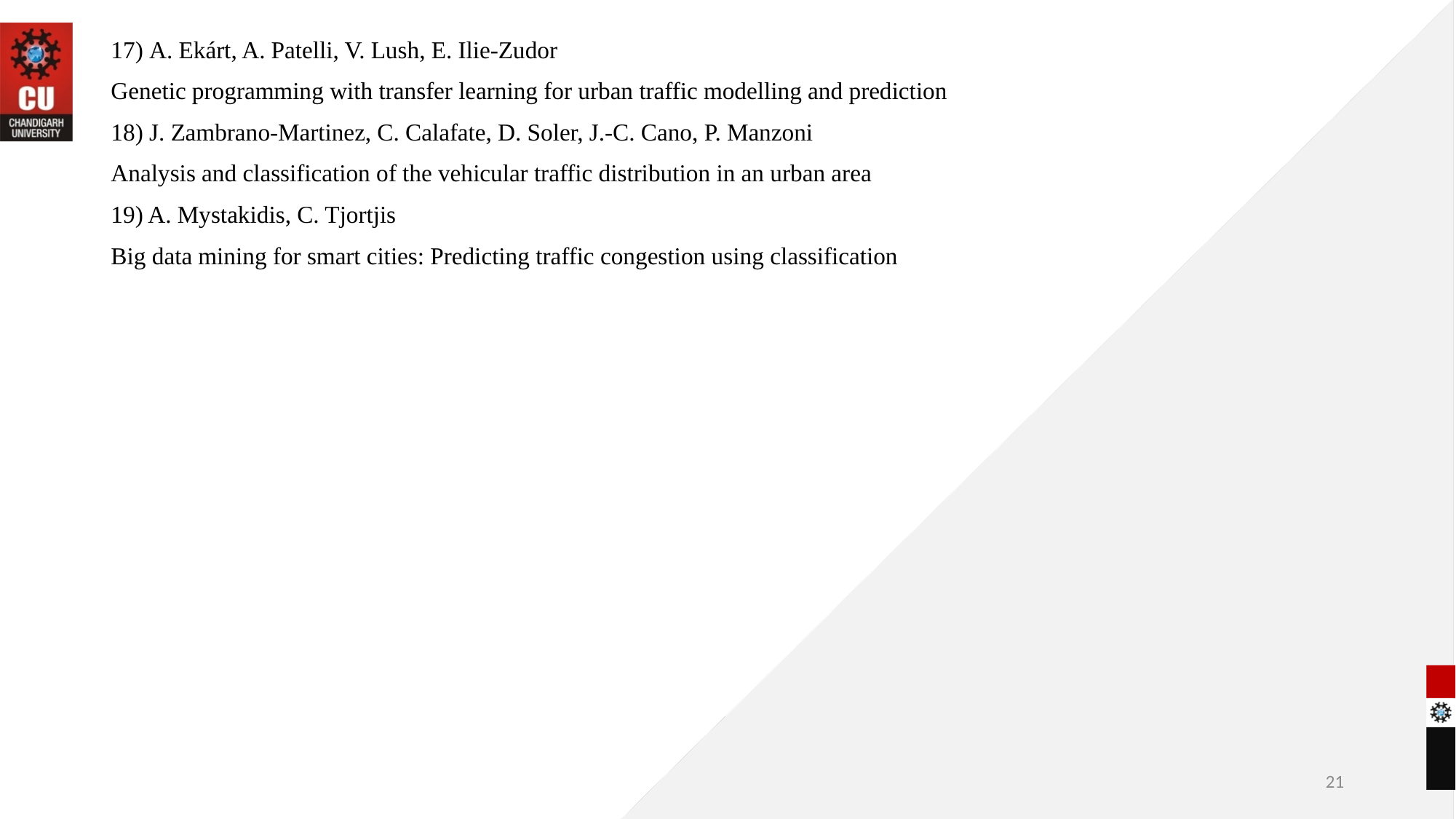

17) A. Ekárt, A. Patelli, V. Lush, E. Ilie-Zudor
Genetic programming with transfer learning for urban traffic modelling and prediction
18) J. Zambrano-Martinez, C. Calafate, D. Soler, J.-C. Cano, P. Manzoni
Analysis and classification of the vehicular traffic distribution in an urban area
19) A. Mystakidis, C. Tjortjis
Big data mining for smart cities: Predicting traffic congestion using classification

21